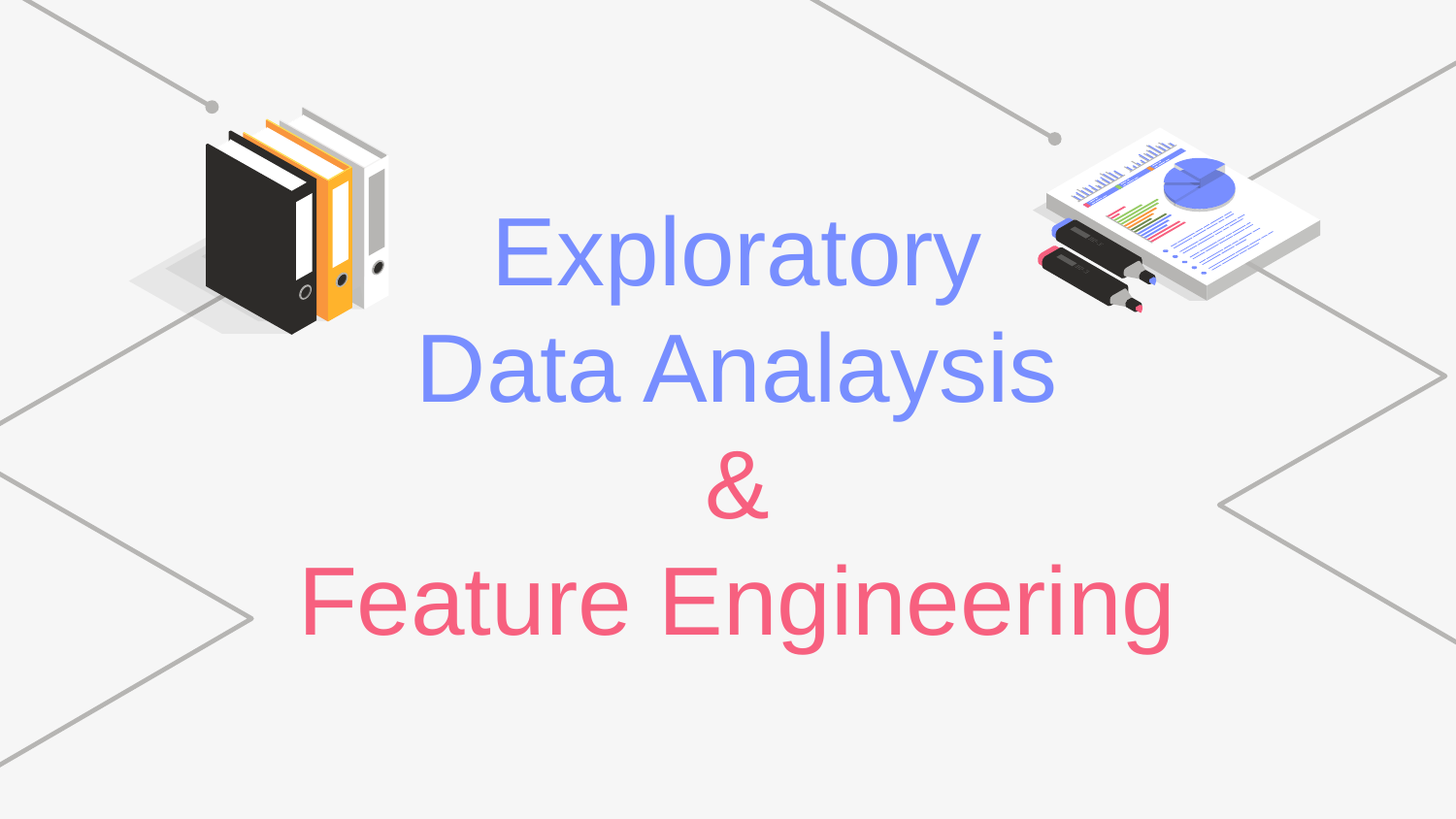

# Exploratory Data Analaysis & Feature Engineering